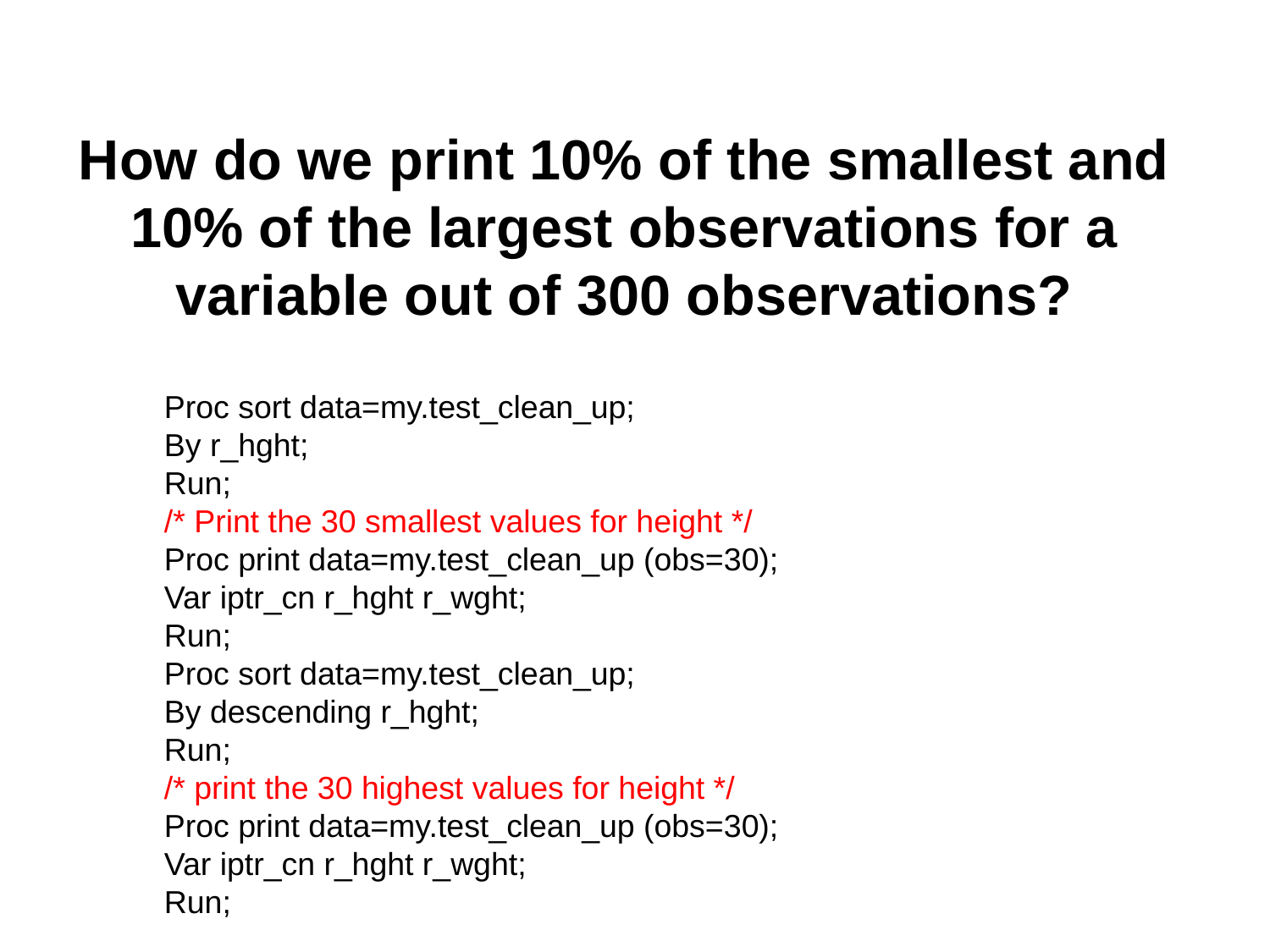

# How do we print 10% of the smallest and 10% of the largest observations for a variable out of 300 observations?
Proc sort data=my.test_clean_up;
By r_hght;
Run;
/* Print the 30 smallest values for height */
Proc print data=my.test_clean_up (obs=30);
Var iptr_cn r_hght r_wght;
Run;
Proc sort data=my.test_clean_up;
By descending r_hght;
Run;
/* print the 30 highest values for height */
Proc print data=my.test_clean_up (obs=30);
Var iptr_cn r_hght r_wght;
Run;